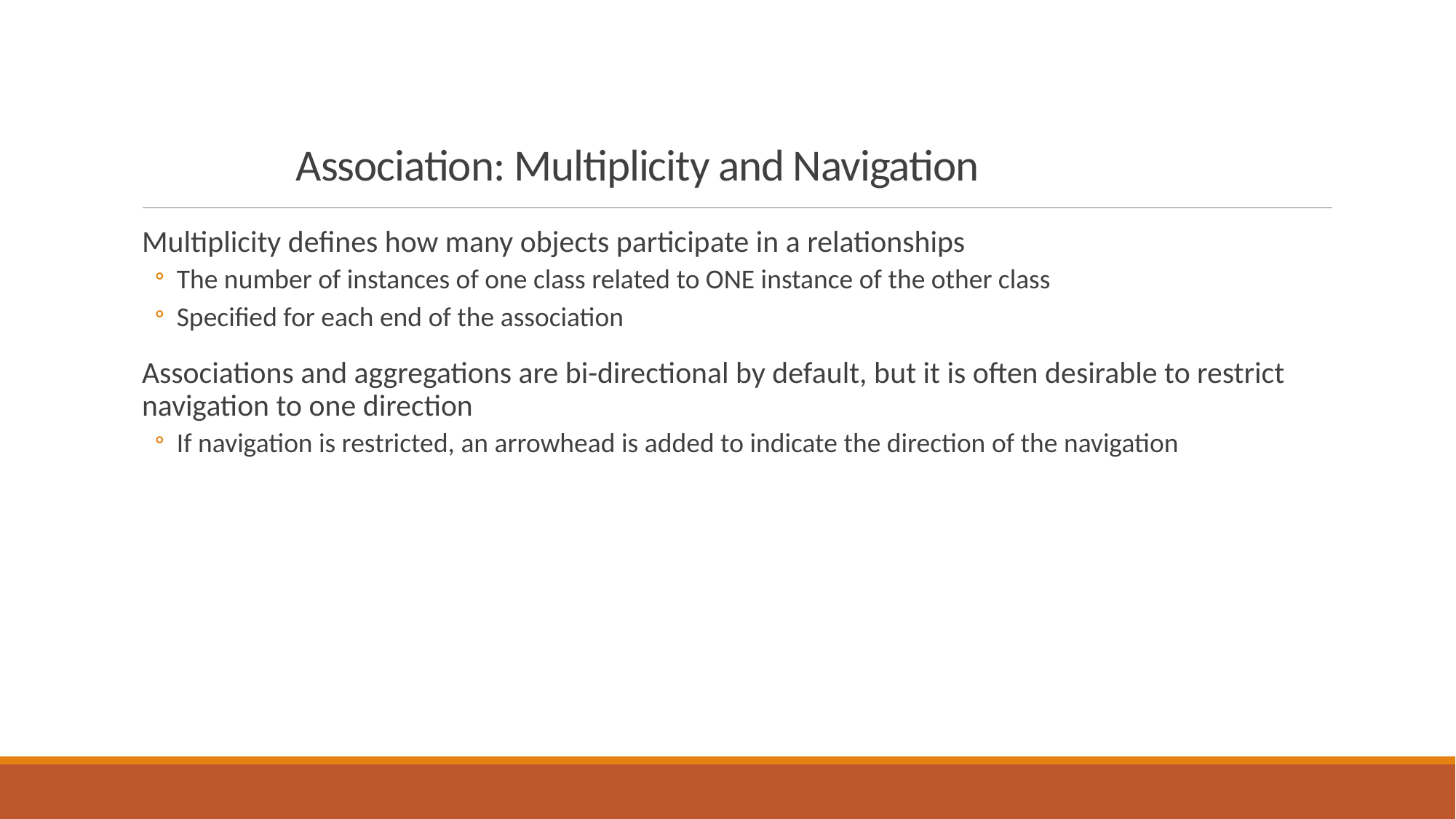

# Association: Multiplicity and Navigation
Multiplicity defines how many objects participate in a relationships
The number of instances of one class related to ONE instance of the other class
Specified for each end of the association
Associations and aggregations are bi-directional by default, but it is often desirable to restrict navigation to one direction
If navigation is restricted, an arrowhead is added to indicate the direction of the navigation